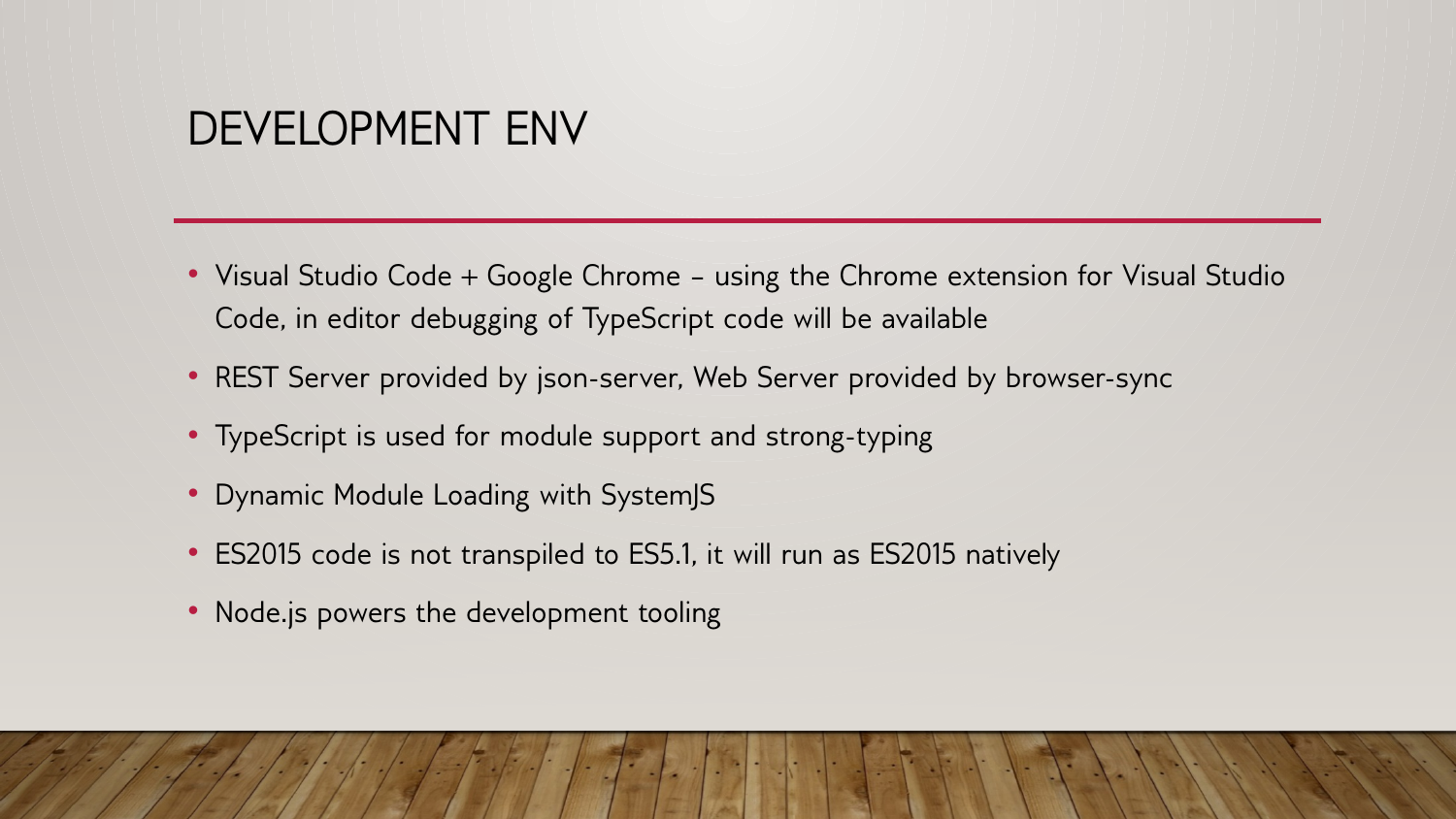

# development env
Visual Studio Code + Google Chrome – using the Chrome extension for Visual Studio Code, in editor debugging of TypeScript code will be available
REST Server provided by json-server, Web Server provided by browser-sync
TypeScript is used for module support and strong-typing
Dynamic Module Loading with SystemJS
ES2015 code is not transpiled to ES5.1, it will run as ES2015 natively
Node.js powers the development tooling